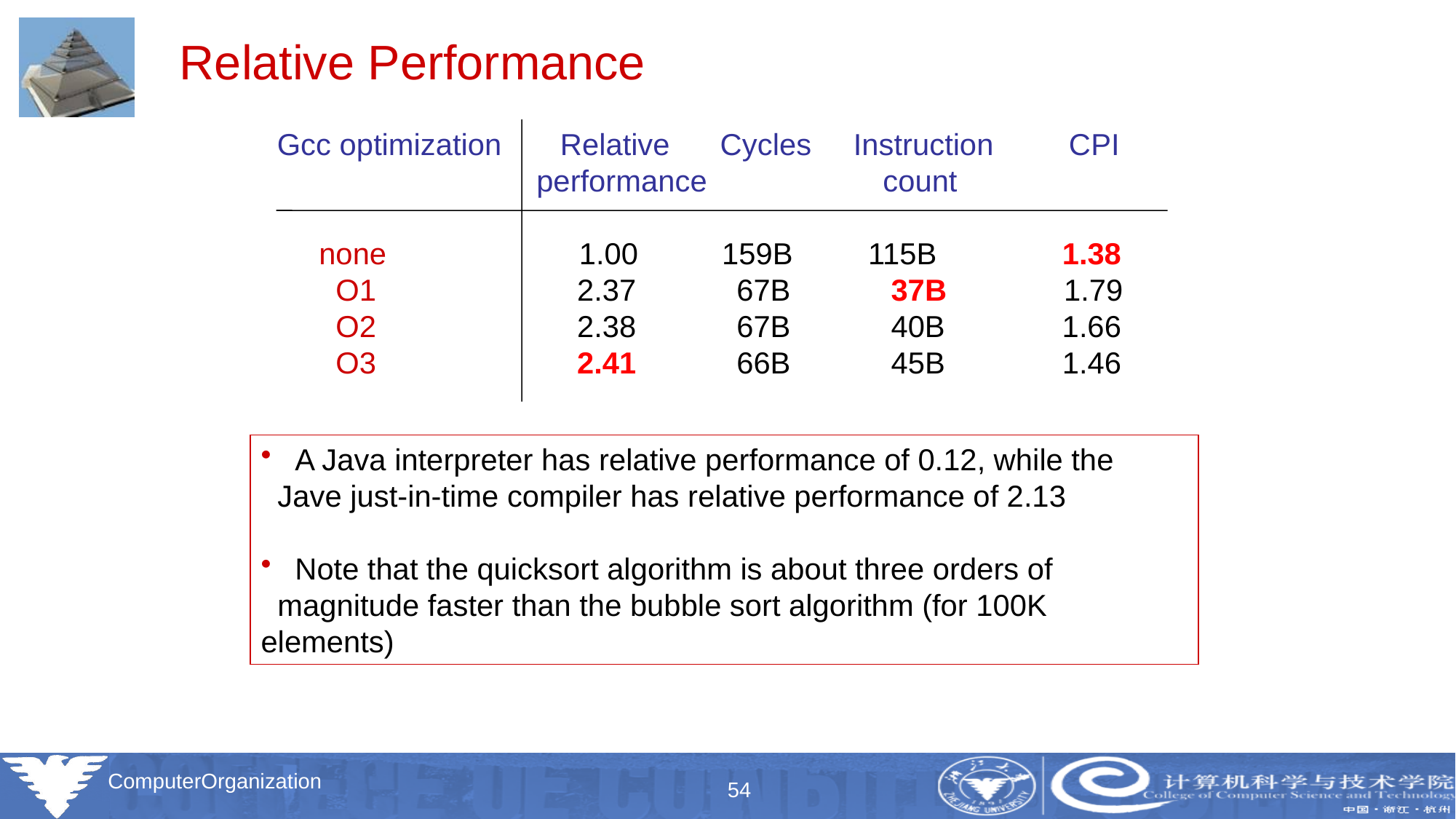

Relative Performance

Gcc optimization       Relative      Cycles     Instruction         CPI
                               performance                     count

     none                       1.00          159B         115B               1.38
       O1                        2.37            67B            37B              1.79
       O2                        2.38            67B            40B              1.66
       O3                        2.41            66B            45B              1.46

 A Java interpreter has relative performance of 0.12, while the
  Jave just-in-time compiler has relative performance of 2.13

 Note that the quicksort algorithm is about three orders of
  magnitude faster than the bubble sort algorithm (for 100K elements)